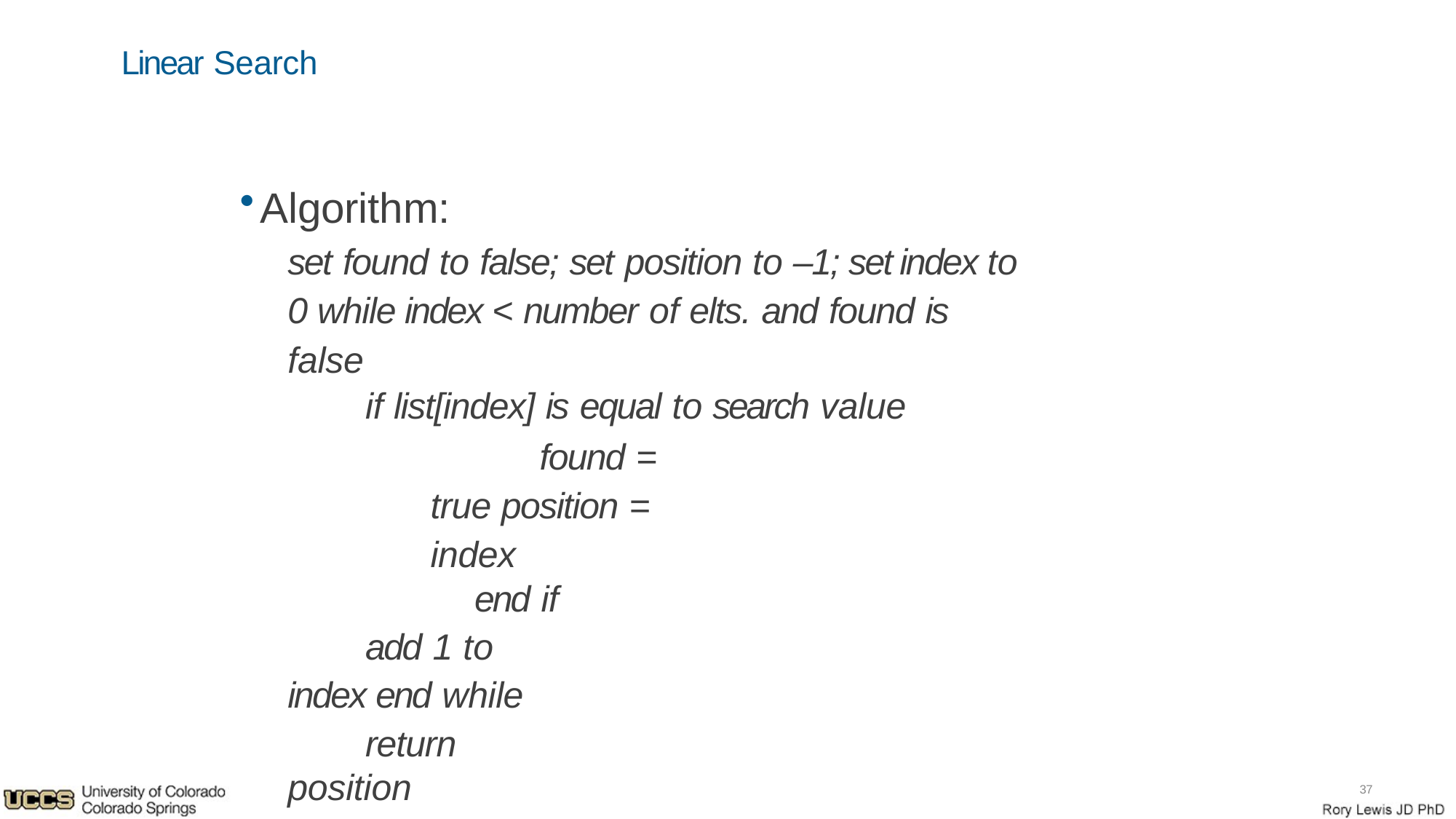

Linear Search

Algorithm:
set found to false; set position to –1; set index to 0 while index < number of elts. and found is false
if list[index] is equal to search value
found = true position = index
end if
add 1 to index end while
return position
37